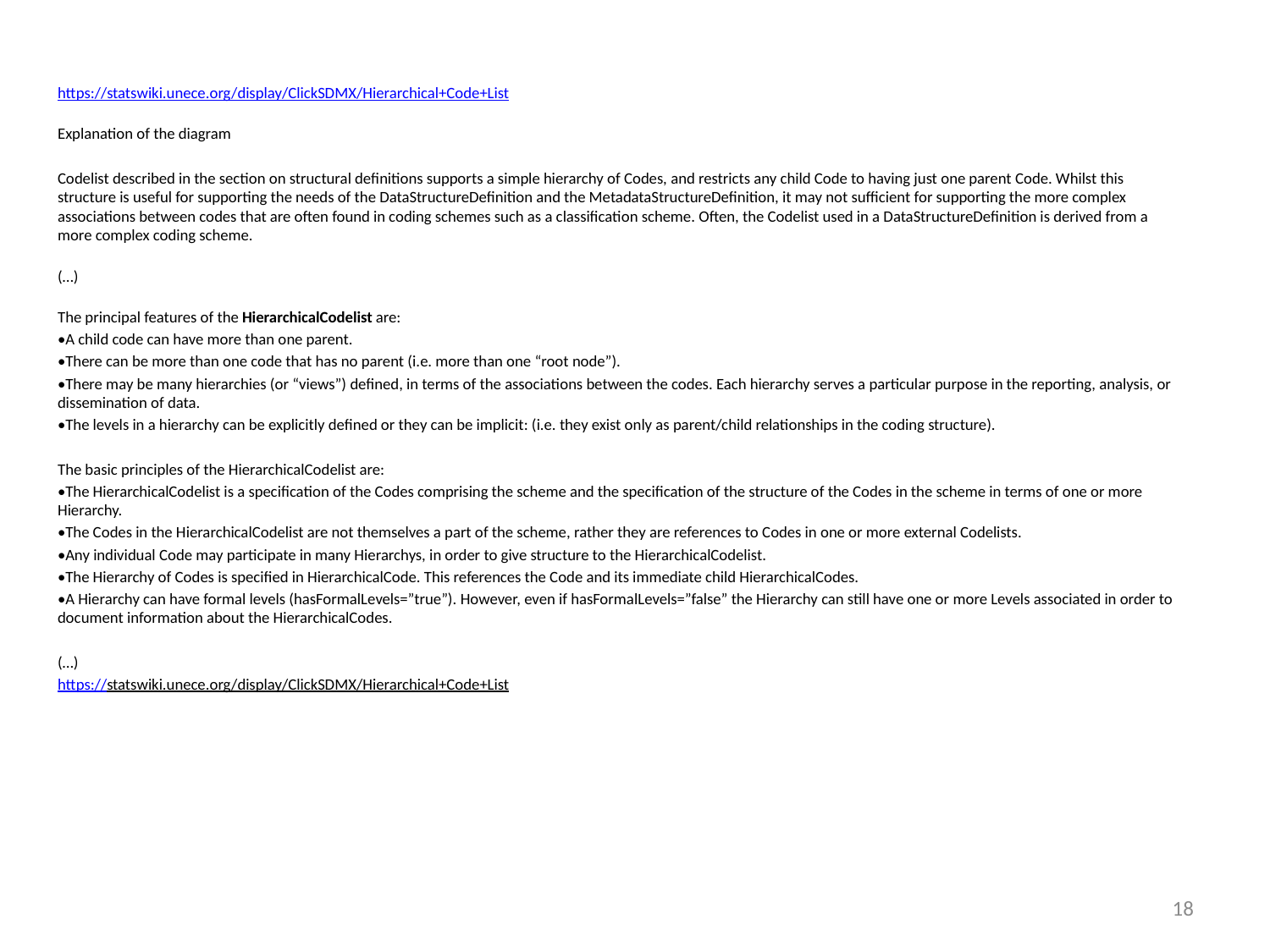

https://statswiki.unece.org/display/ClickSDMX/Hierarchical+Code+List
Explanation of the diagram

Codelist described in the section on structural definitions supports a simple hierarchy of Codes, and restricts any child Code to having just one parent Code. Whilst this structure is useful for supporting the needs of the DataStructureDefinition and the MetadataStructureDefinition, it may not sufficient for supporting the more complex associations between codes that are often found in coding schemes such as a classification scheme. Often, the Codelist used in a DataStructureDefinition is derived from a more complex coding scheme.
(…)
The principal features of the HierarchicalCodelist are:
•A child code can have more than one parent.
•There can be more than one code that has no parent (i.e. more than one “root node”).
•There may be many hierarchies (or “views”) defined, in terms of the associations between the codes. Each hierarchy serves a particular purpose in the reporting, analysis, or dissemination of data.
•The levels in a hierarchy can be explicitly defined or they can be implicit: (i.e. they exist only as parent/child relationships in the coding structure).

The basic principles of the HierarchicalCodelist are:
•The HierarchicalCodelist is a specification of the Codes comprising the scheme and the specification of the structure of the Codes in the scheme in terms of one or more Hierarchy.
•The Codes in the HierarchicalCodelist are not themselves a part of the scheme, rather they are references to Codes in one or more external Codelists.
•Any individual Code may participate in many Hierarchys, in order to give structure to the HierarchicalCodelist.
•The Hierarchy of Codes is specified in HierarchicalCode. This references the Code and its immediate child HierarchicalCodes.
•A Hierarchy can have formal levels (hasFormalLevels=”true”). However, even if hasFormalLevels=”false” the Hierarchy can still have one or more Levels associated in order to document information about the HierarchicalCodes.

(…)
https://statswiki.unece.org/display/ClickSDMX/Hierarchical+Code+List
18